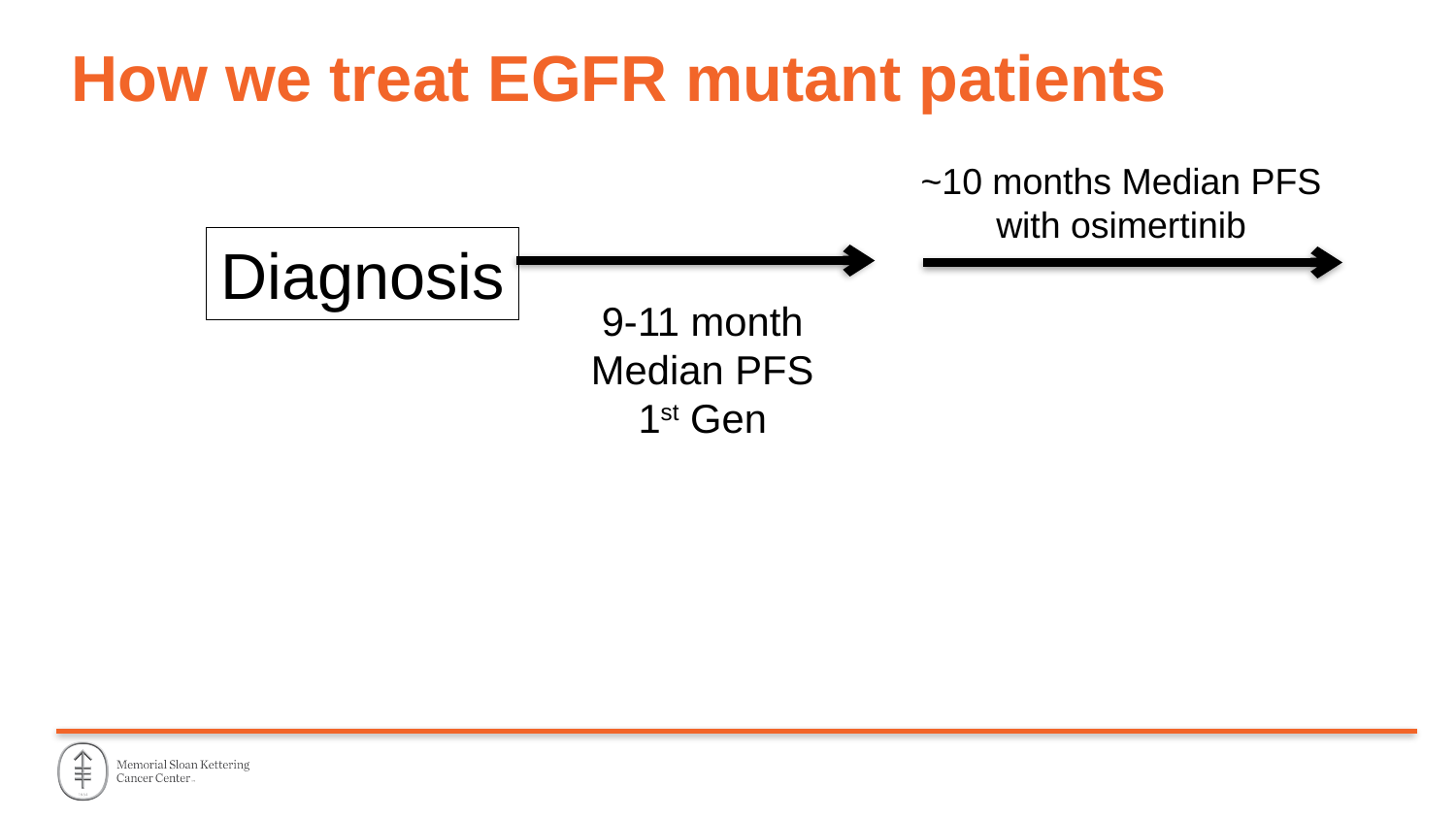

# How we treat EGFR mutant patients
~10 months Median PFS with osimertinib
Diagnosis
9-11 month
Median PFS
1st Gen